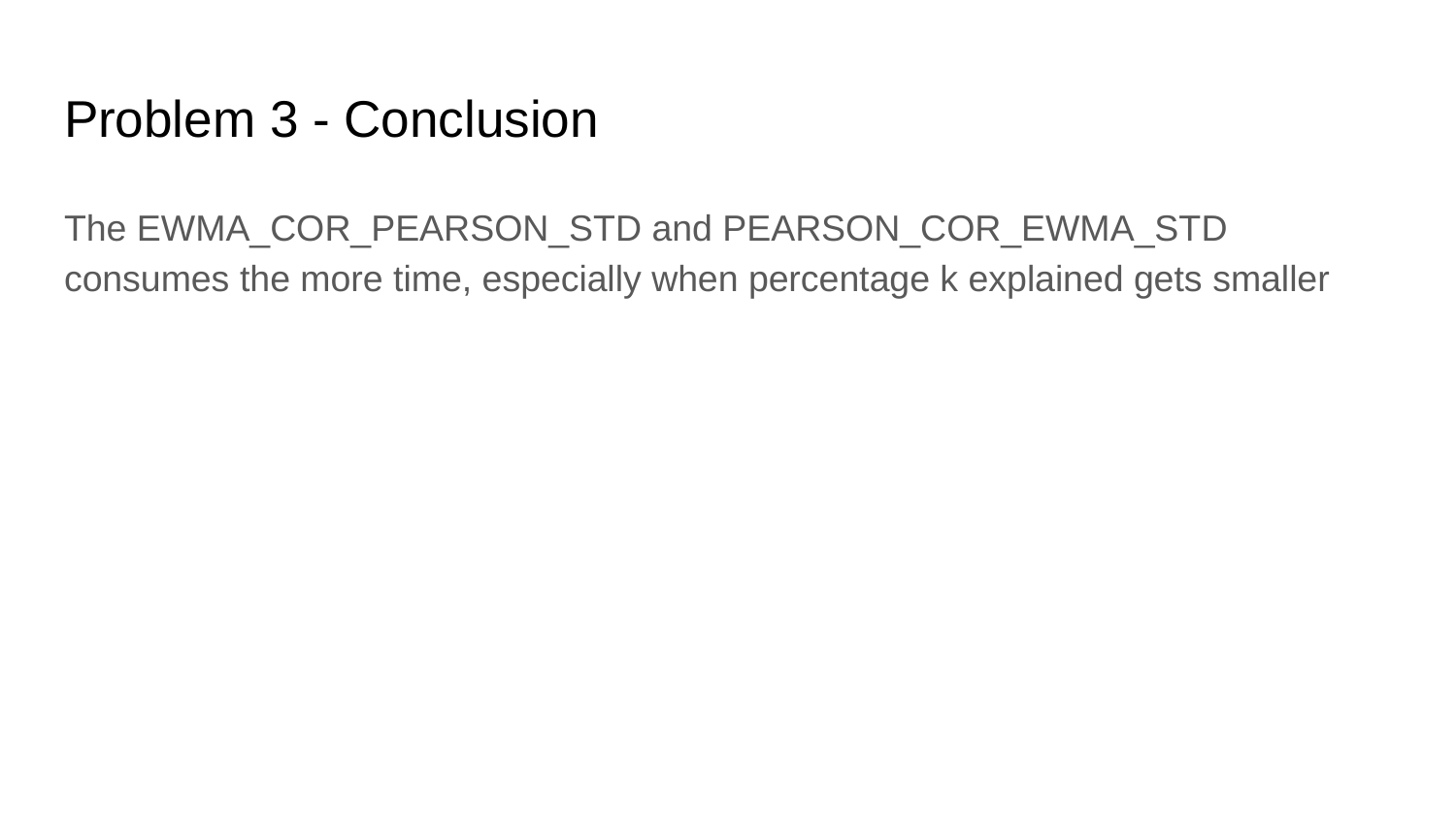

# Problem 3 - Conclusion
The EWMA_COR_PEARSON_STD and PEARSON_COR_EWMA_STD consumes the more time, especially when percentage k explained gets smaller